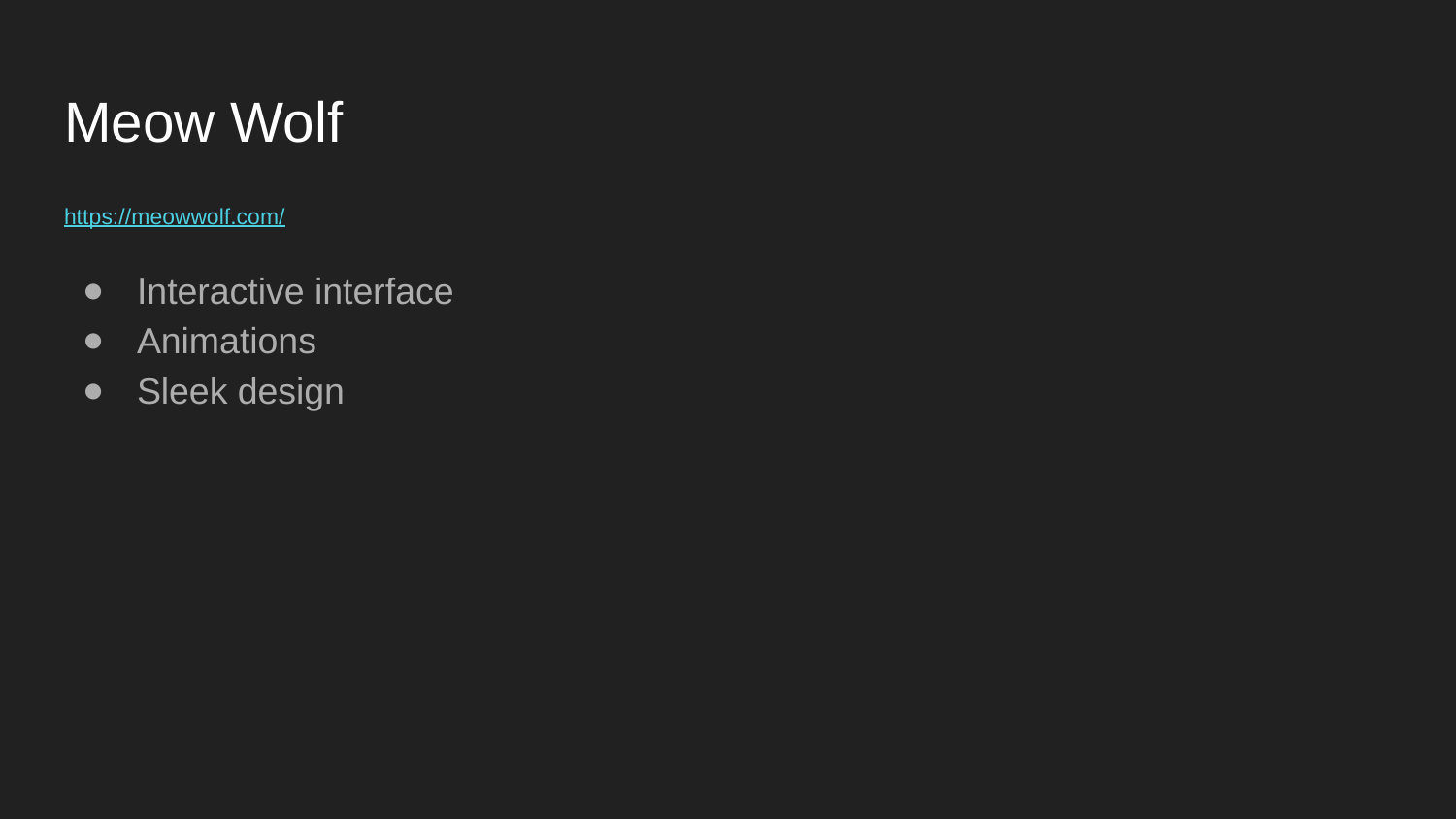

# Meow Wolf
https://meowwolf.com/
Interactive interface
Animations
Sleek design